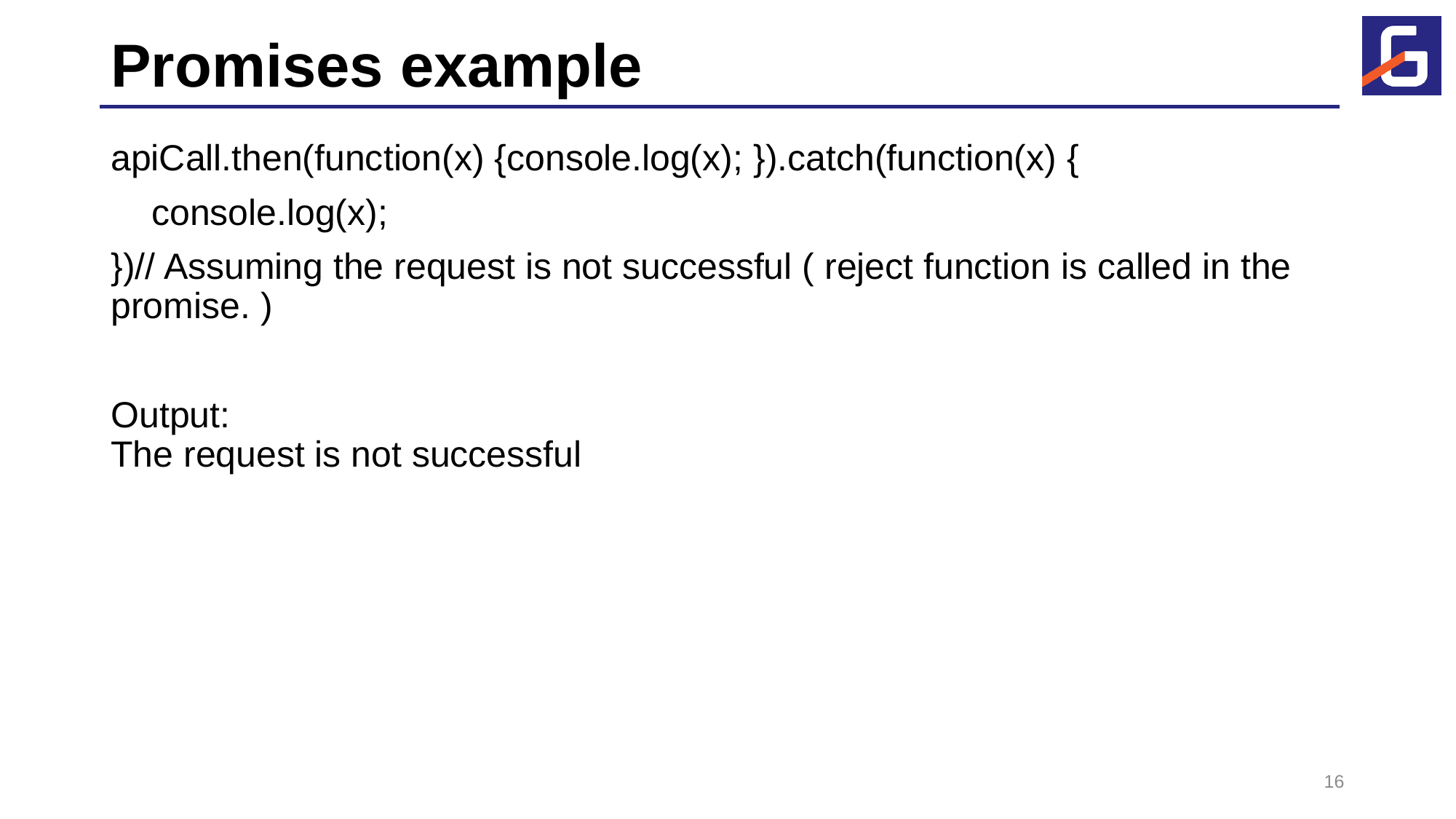

# Promises example
apiCall.then(function(x) {console.log(x); }).catch(function(x) {
    console.log(x);
})// Assuming the request is not successful ( reject function is called in the promise. )

Output:
The request is not successful
16